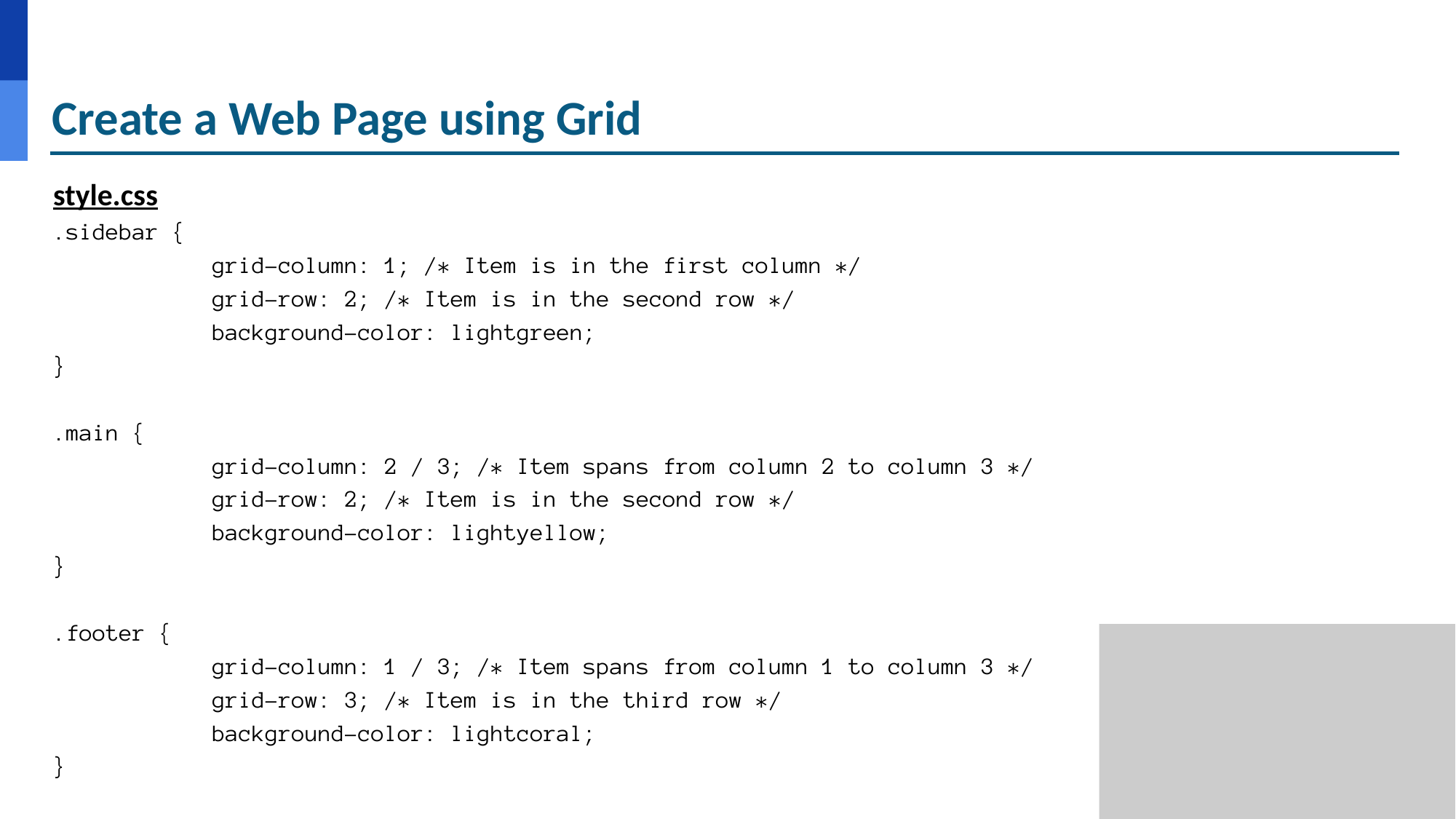

# Create a Web Page using Grid
style.css
.sidebar {
            grid-column: 1; /* Item is in the first column */
            grid-row: 2; /* Item is in the second row */
            background-color: lightgreen;
}

.main {
            grid-column: 2 / 3; /* Item spans from column 2 to column 3 */
            grid-row: 2; /* Item is in the second row */
            background-color: lightyellow;
}

.footer {
            grid-column: 1 / 3; /* Item spans from column 1 to column 3 */
            grid-row: 3; /* Item is in the third row */
            background-color: lightcoral;
}